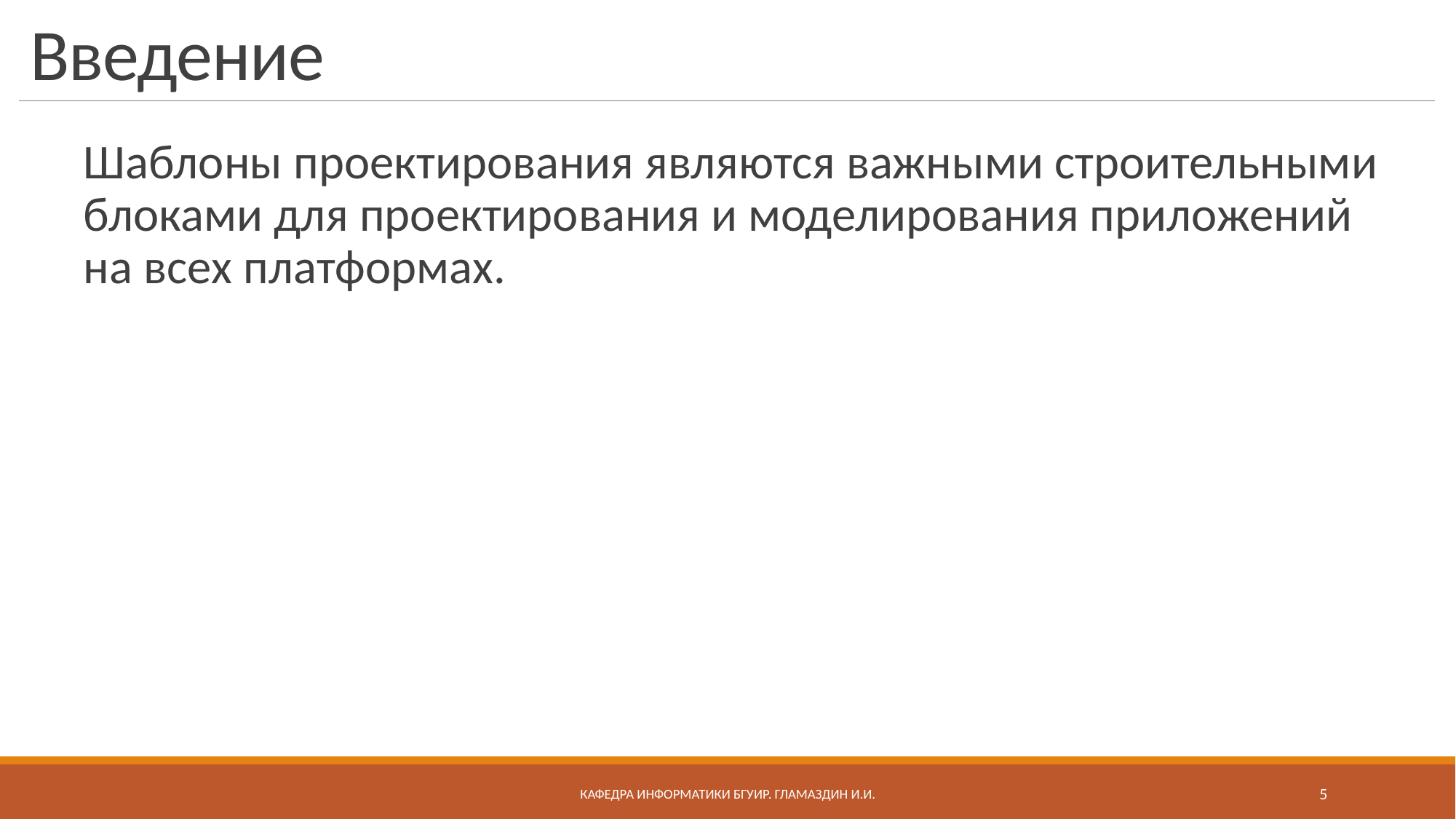

# Введение
Шаблоны проектирования являются важными строительными блоками для проектирования и моделирования приложений на всех платформах.
Кафедра информатики бгуир. Гламаздин И.и.
5